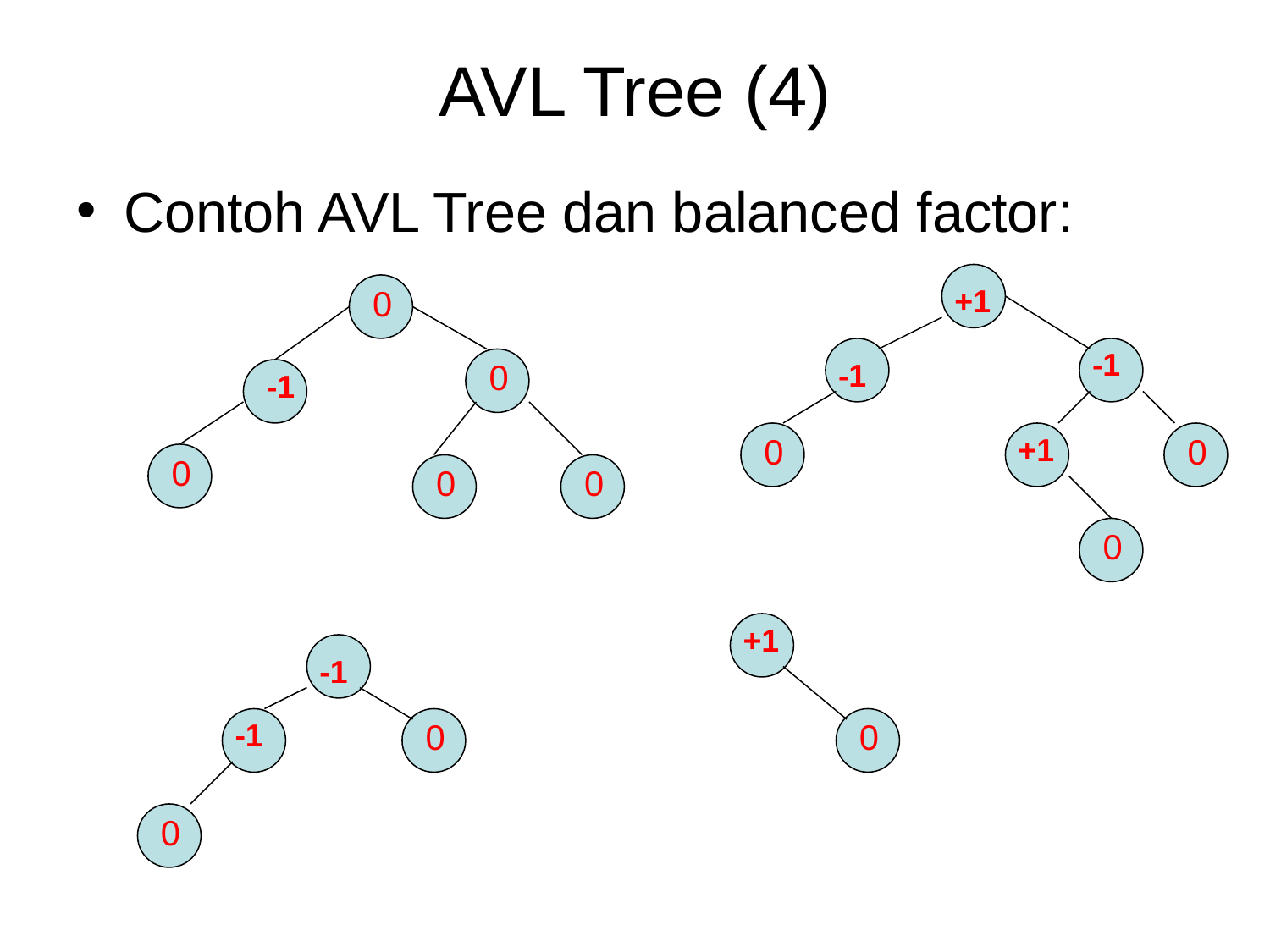

# AVL Tree (4)
Contoh AVL Tree dan balanced factor:

0
+1

-1

0
-1

-1

0

+1

0

0

0

0

0

+1

-1

-1

0

0

0